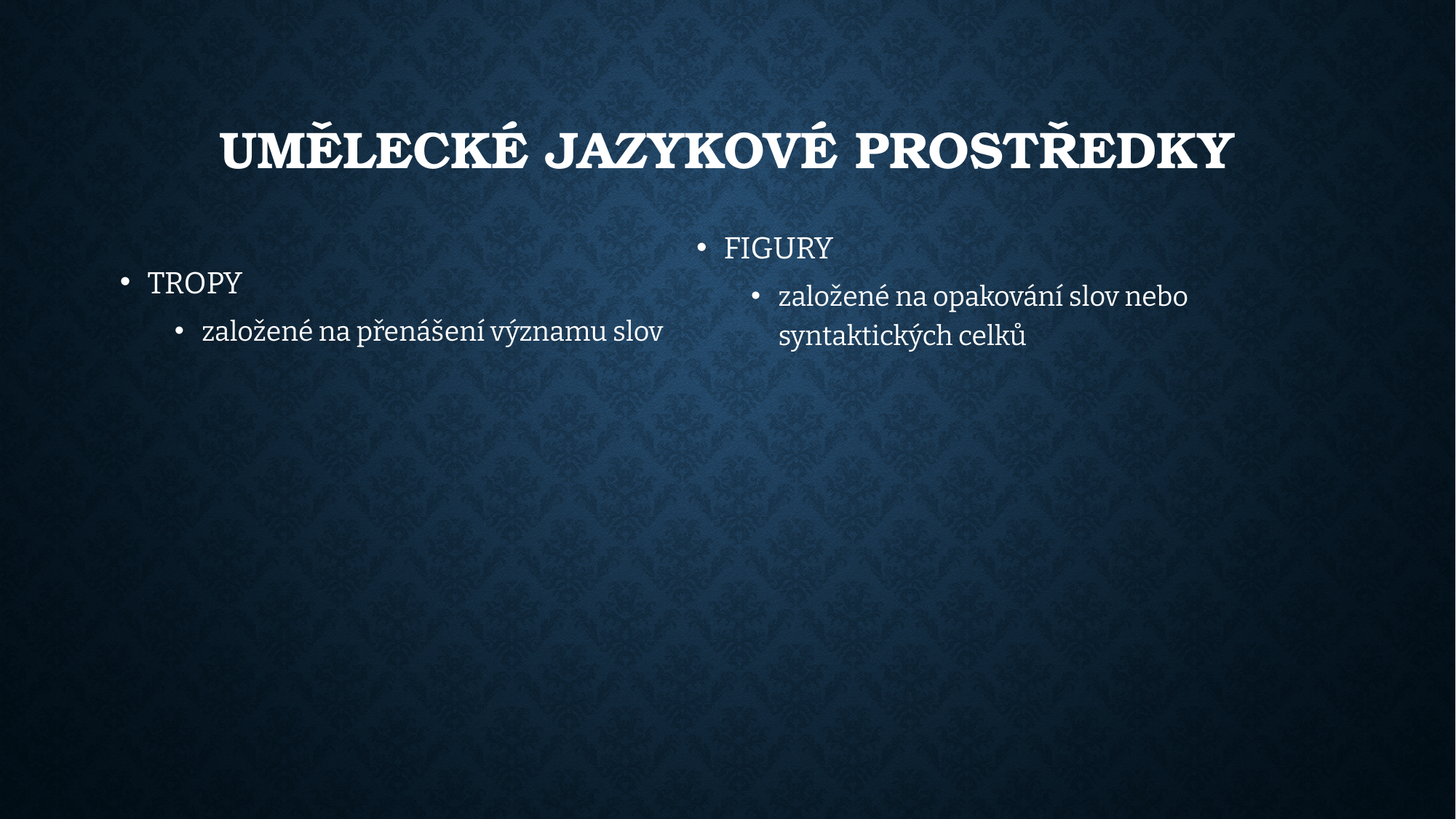

# umělecké jazykové prostředky
FIGURY
založené na opakování slov nebo syntaktických celků
TROPY
založené na přenášení významu slov